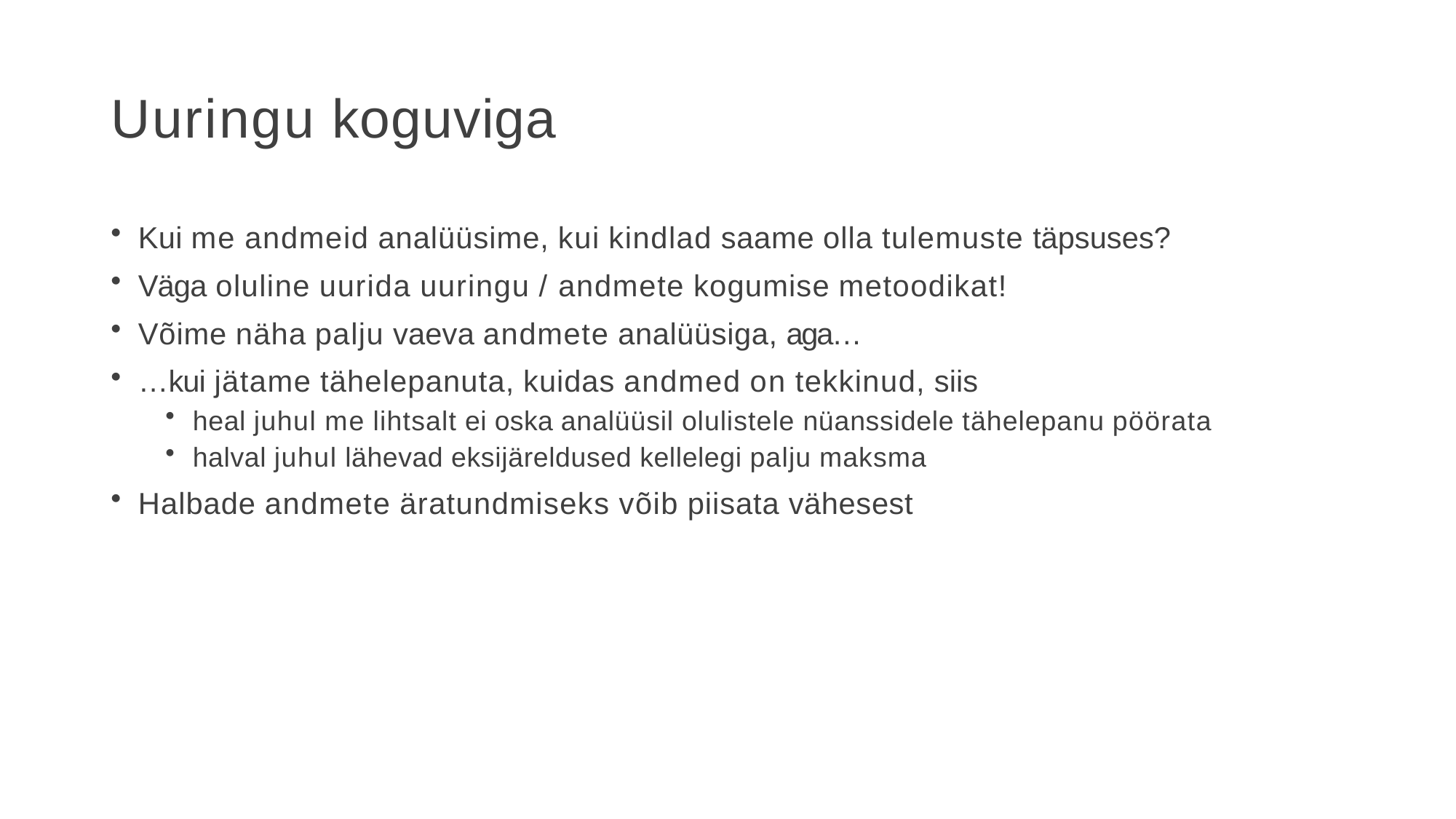

# Uuringu koguviga
Kui me andmeid analüüsime, kui kindlad saame olla tulemuste täpsuses?
Väga oluline uurida uuringu / andmete kogumise metoodikat!
Võime näha palju vaeva andmete analüüsiga, aga…
…kui jätame tähelepanuta, kuidas andmed on tekkinud, siis
heal juhul me lihtsalt ei oska analüüsil olulistele nüanssidele tähelepanu pöörata
halval juhul lähevad eksijäreldused kellelegi palju maksma
Halbade andmete äratundmiseks võib piisata vähesest